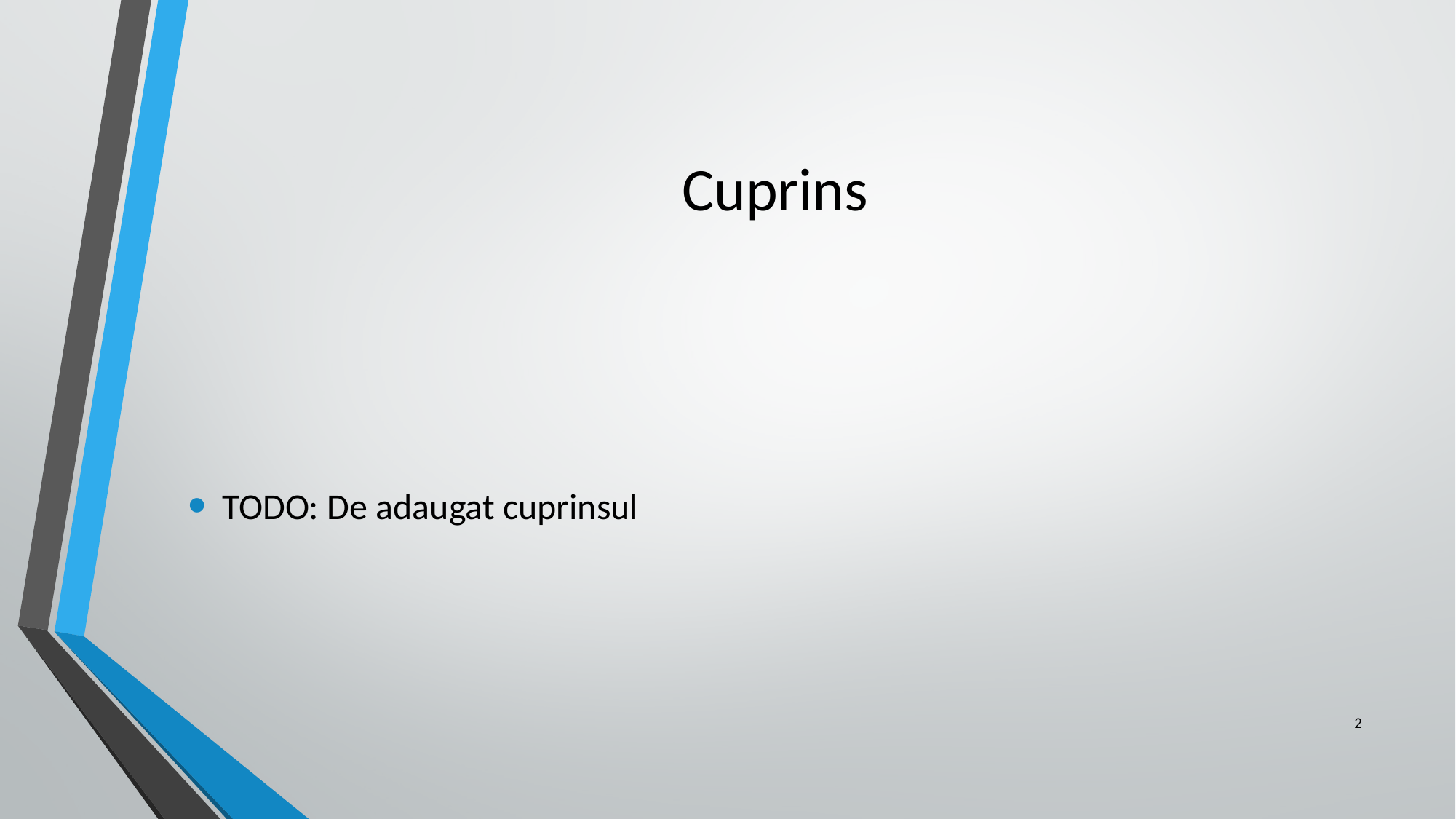

# Cuprins
TODO: De adaugat cuprinsul
2